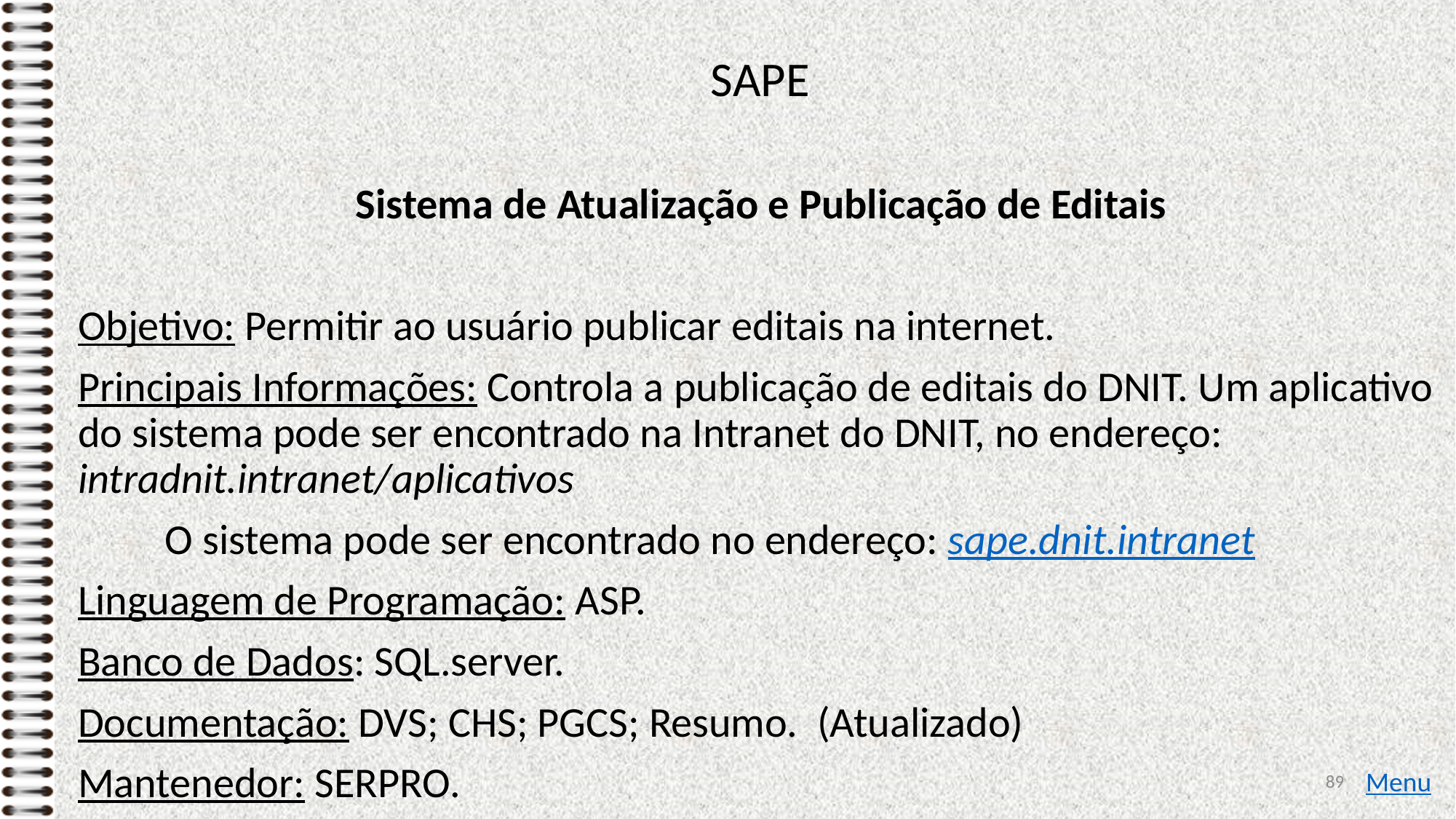

# SAPE

Sistema de Atualização e Publicação de Editais

Objetivo: Permitir ao usuário publicar editais na internet.
Principais Informações: Controla a publicação de editais do DNIT. Um aplicativo do sistema pode ser encontrado na Intranet do DNIT, no endereço: intradnit.intranet/aplicativos
         O sistema pode ser encontrado no endereço: sape.dnit.intranet
Linguagem de Programação: ASP.
Banco de Dados: SQL.server.
Documentação: DVS; CHS; PGCS; Resumo.  (Atualizado)
Mantenedor: SERPRO.
89
Menu